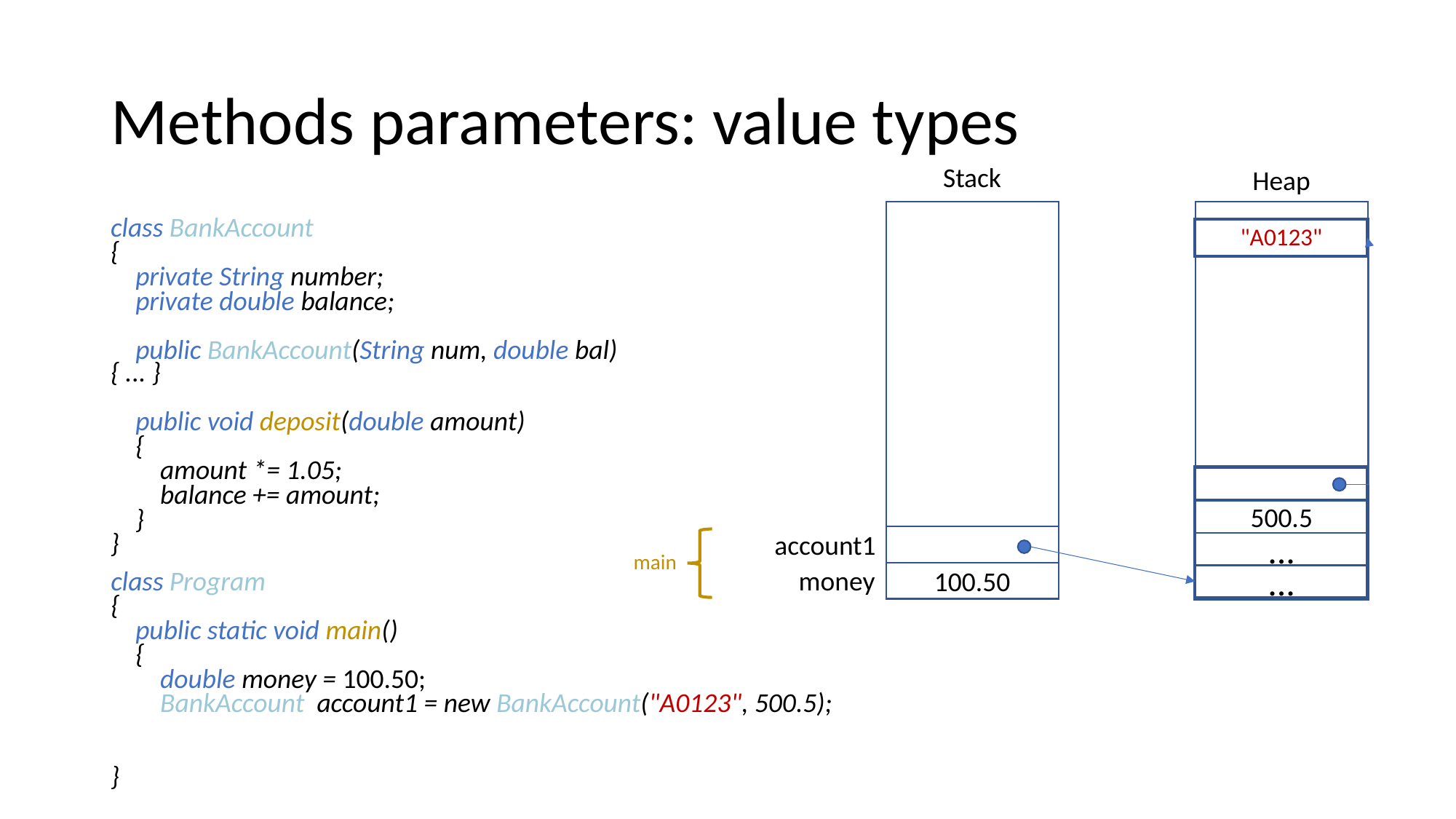

# Methods parameters: value types
Stack
Heap

class BankAccount
{
    private String number;
    private double balance;

    public BankAccount(String num, double bal) { ... }

    public void deposit(double amount)
    {
        amount *= 1.05;
        balance += amount;
    }
}
"A0123"

500.5
account1

...

main
money
100.50
...
class Program
{
    public static void main()
    {
        double money = 100.50;
        BankAccount  account1 = new BankAccount("A0123", 500.5);

}